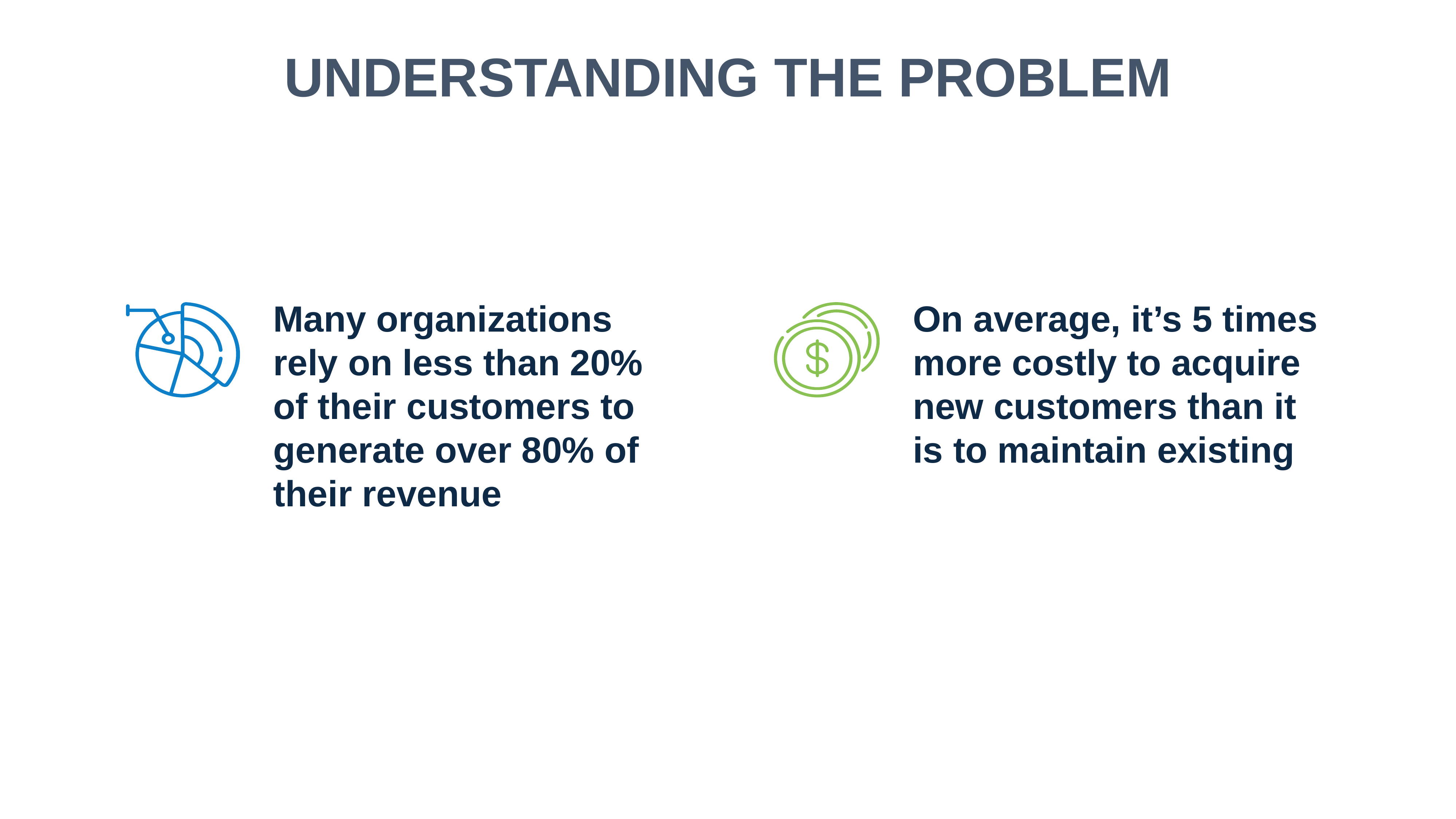

UNDERSTANDING THE PROBLEM
Many organizations rely on less than 20% of their customers to generate over 80% of their revenue
On average, it’s 5 times more costly to acquire new customers than it is to maintain existing